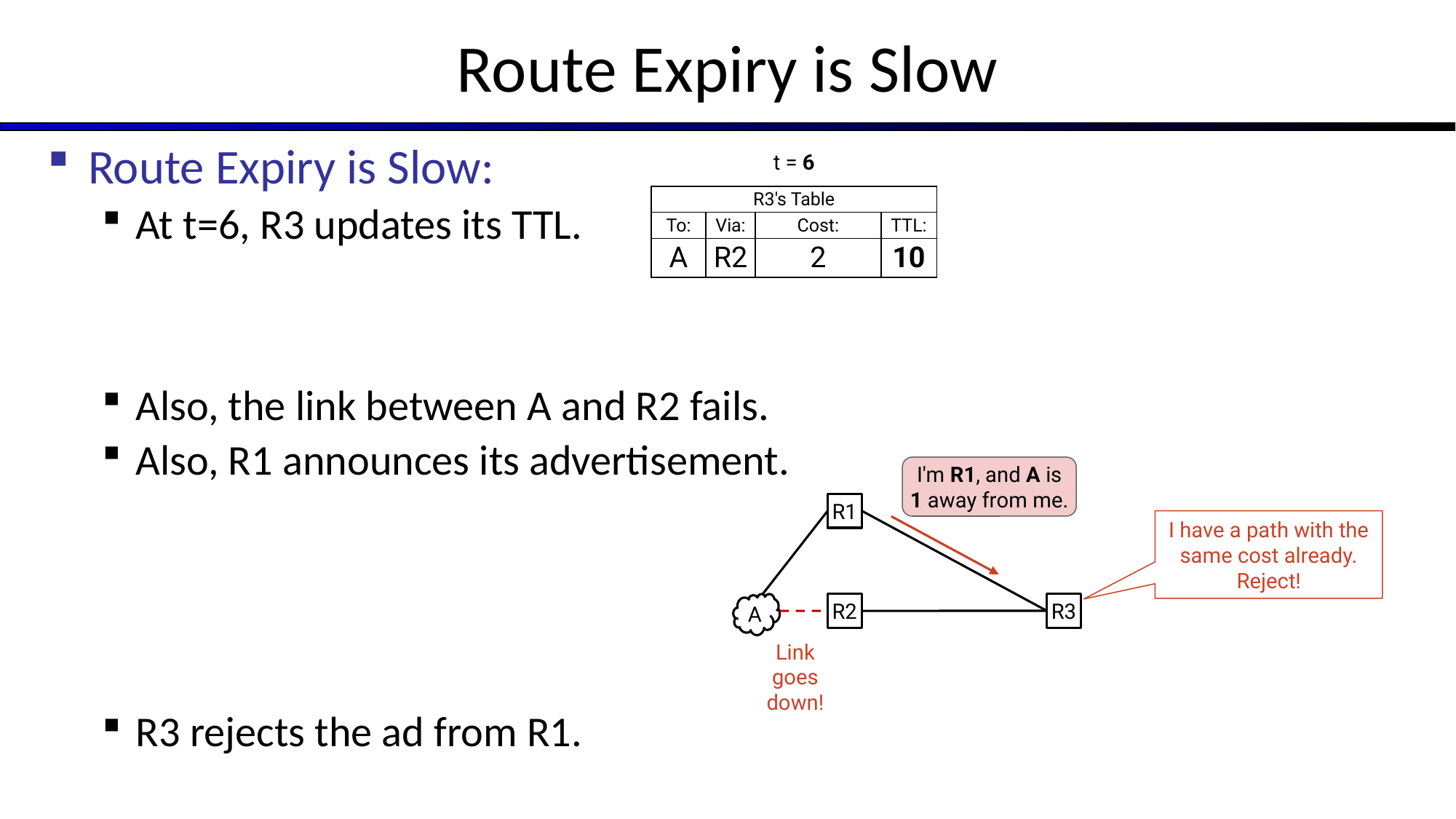

# Route Expiry is Slow
Route Expiry is Slow:
At t=6, R3 updates its TTL.

Also, the link between A and R2 fails.
Also, R1 announces its advertisement.

R3 rejects the ad from R1.
t = 6
| R3's Table |  |  |  |
| --- | --- | --- | --- |
| To: | Via: | Cost: | TTL: |
| A | R2 | 2 | 10 |
I'm R1, and A is 1 away from me.
R1
I have a path with the same cost already.
Reject!
R3
A
R2
Link goes down!